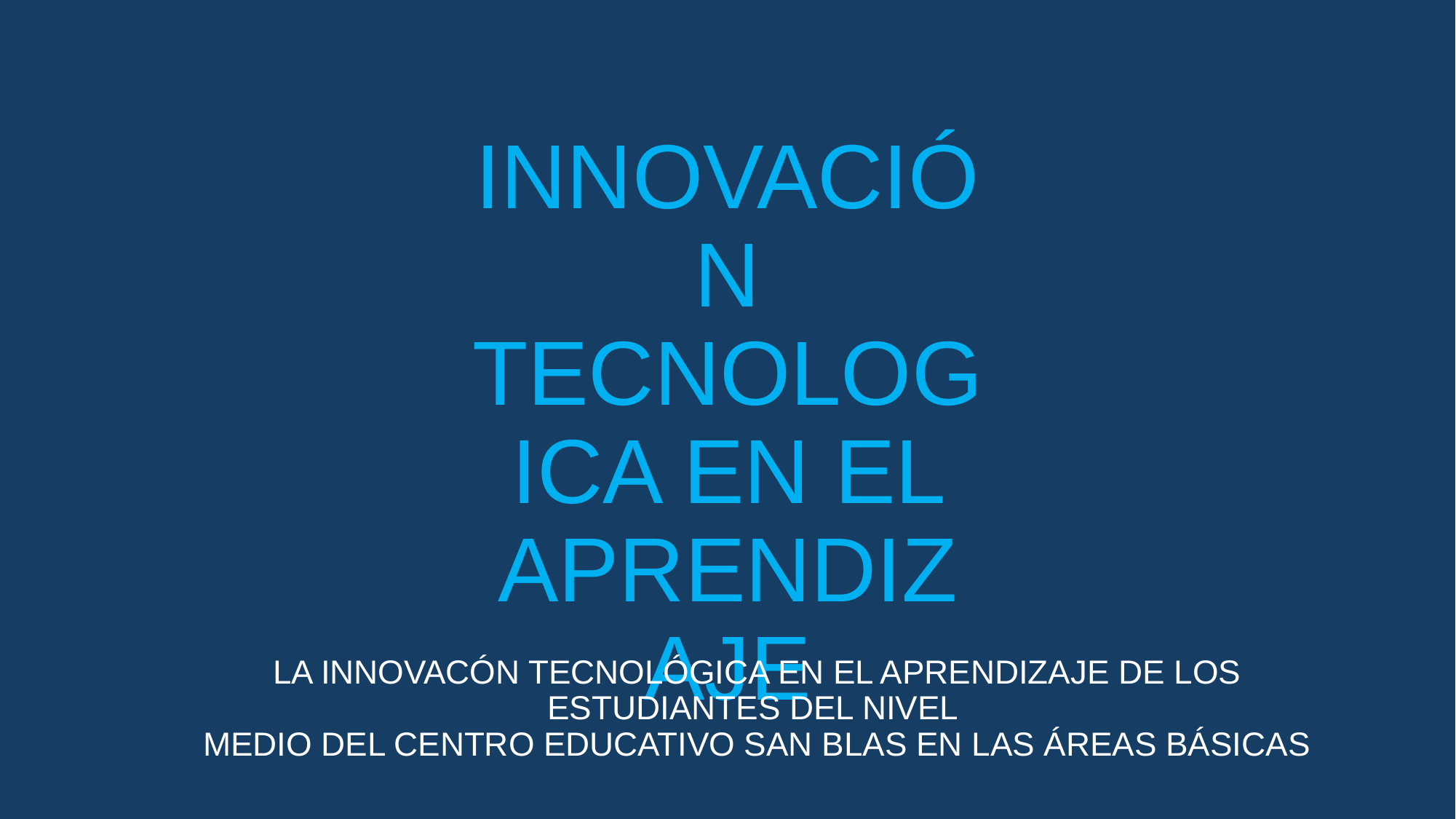

# INNOVACIÓN TECNOLOGICA EN EL APRENDIZAJE

LA INNOVACÓN TECNOLÓGICA EN EL APRENDIZAJE DE LOS ESTUDIANTES DEL NIVEL
MEDIO DEL CENTRO EDUCATIVO SAN BLAS EN LAS ÁREAS BÁSICAS